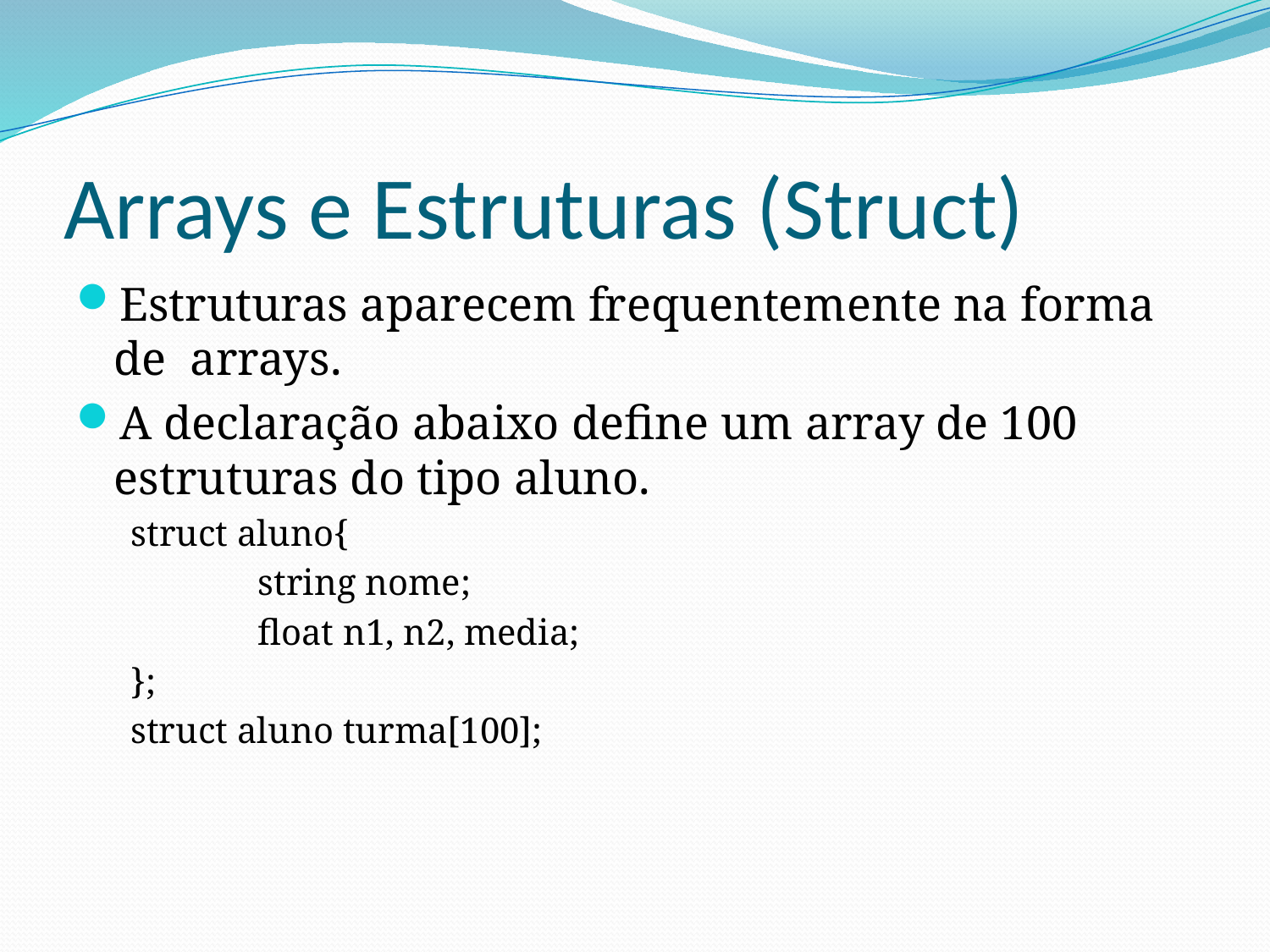

# Arrays e Estruturas (Struct)
Estruturas aparecem frequentemente na forma de  arrays.
A declaração abaixo define um array de 100 estruturas do tipo aluno.
struct aluno{
	string nome;
	float n1, n2, media;
};
struct aluno turma[100];